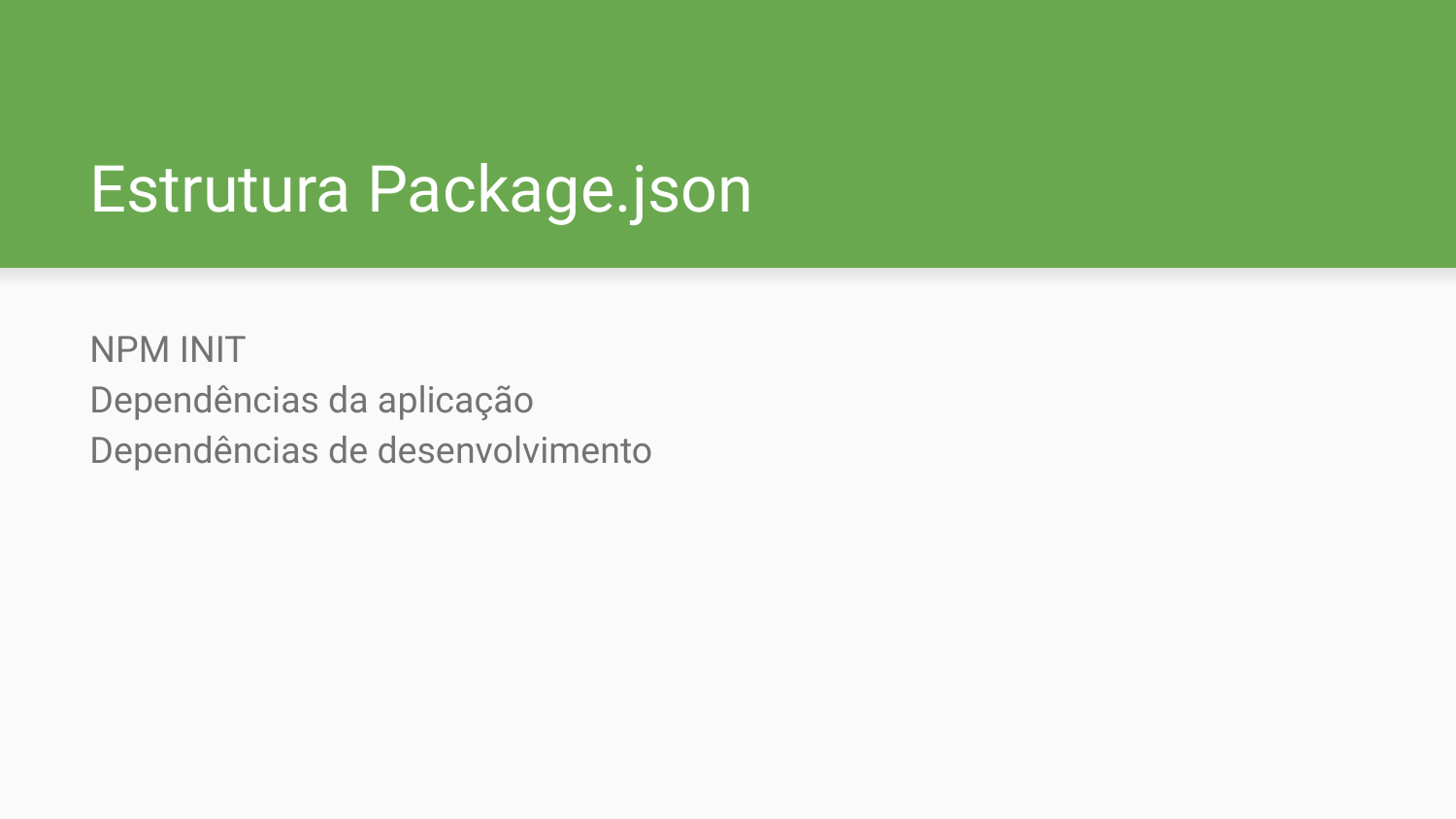

# Estrutura Package.json
NPM INIT
Dependências da aplicação
Dependências de desenvolvimento